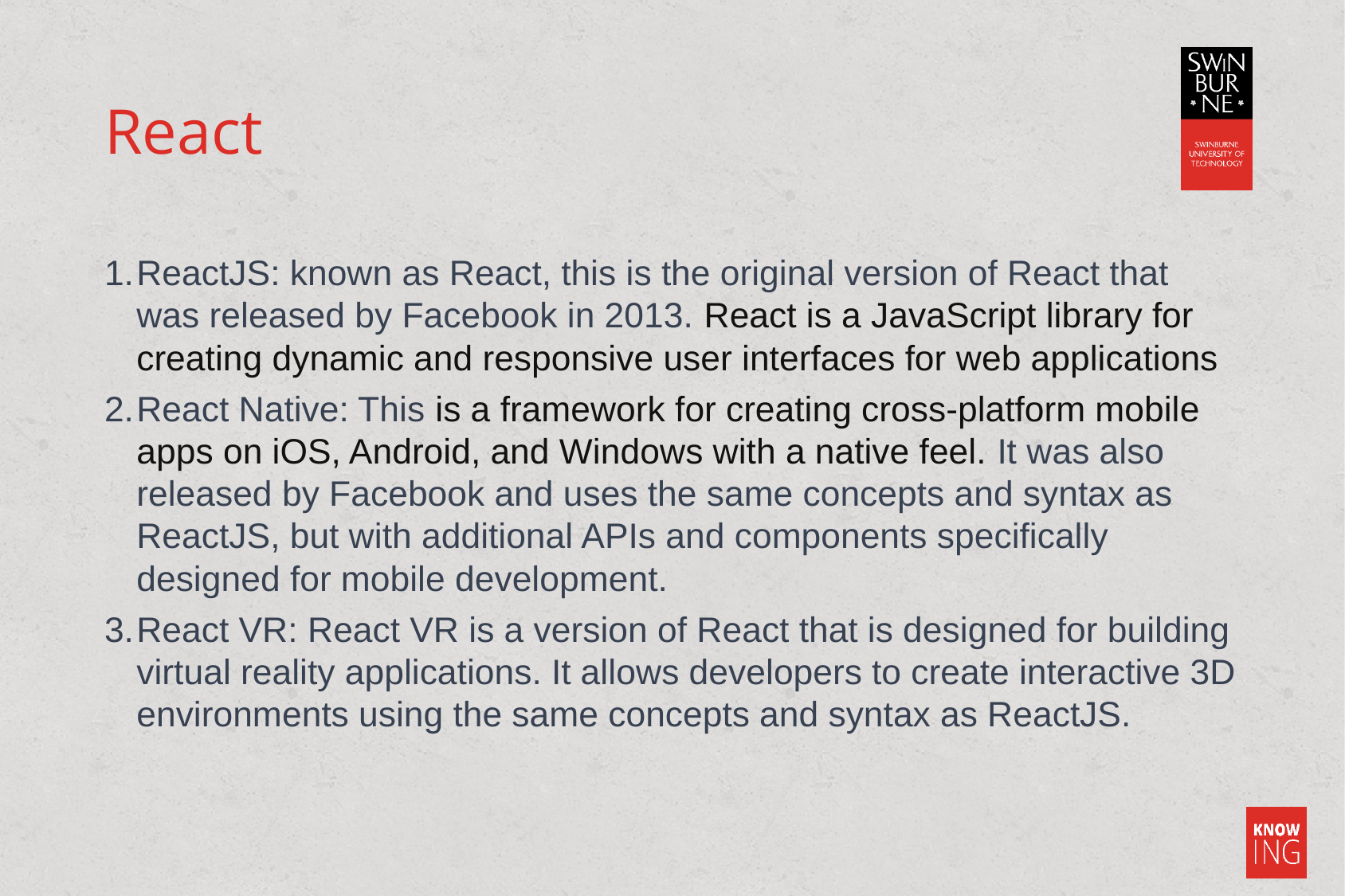

# React
ReactJS: known as React, this is the original version of React that was released by Facebook in 2013. React is a JavaScript library for creating dynamic and responsive user interfaces for web applications
React Native: This is a framework for creating cross-platform mobile apps on iOS, Android, and Windows with a native feel. It was also released by Facebook and uses the same concepts and syntax as ReactJS, but with additional APIs and components specifically designed for mobile development.
React VR: React VR is a version of React that is designed for building virtual reality applications. It allows developers to create interactive 3D environments using the same concepts and syntax as ReactJS.